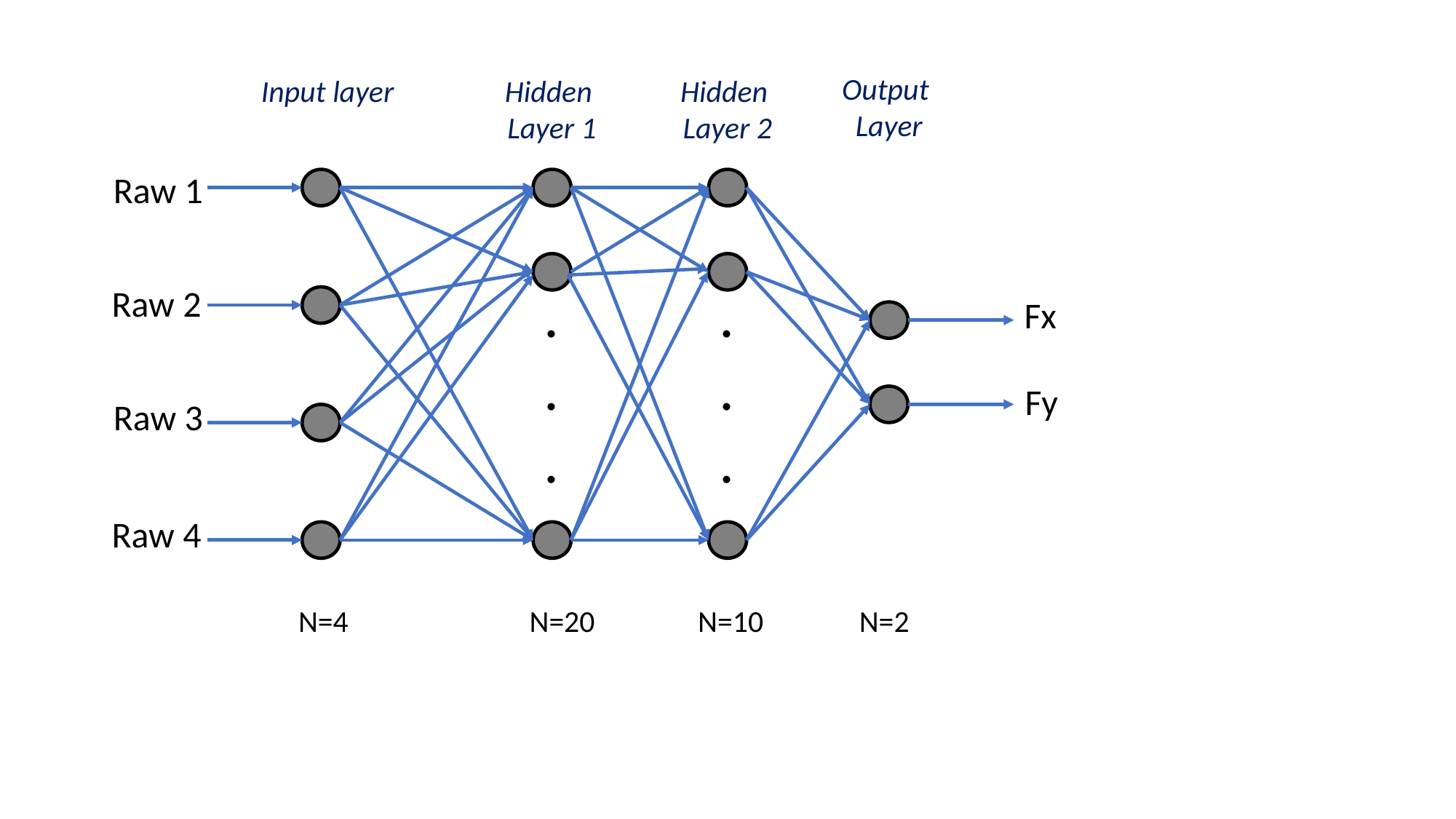

Output
Layer
Input layer
Hidden
Layer 2
Hidden
Layer 1
Raw 1

.
.
.
.
.
.
Raw 2

Fx

Fy

Raw 3

Raw 4

N=4
N=20
N=10
N=2